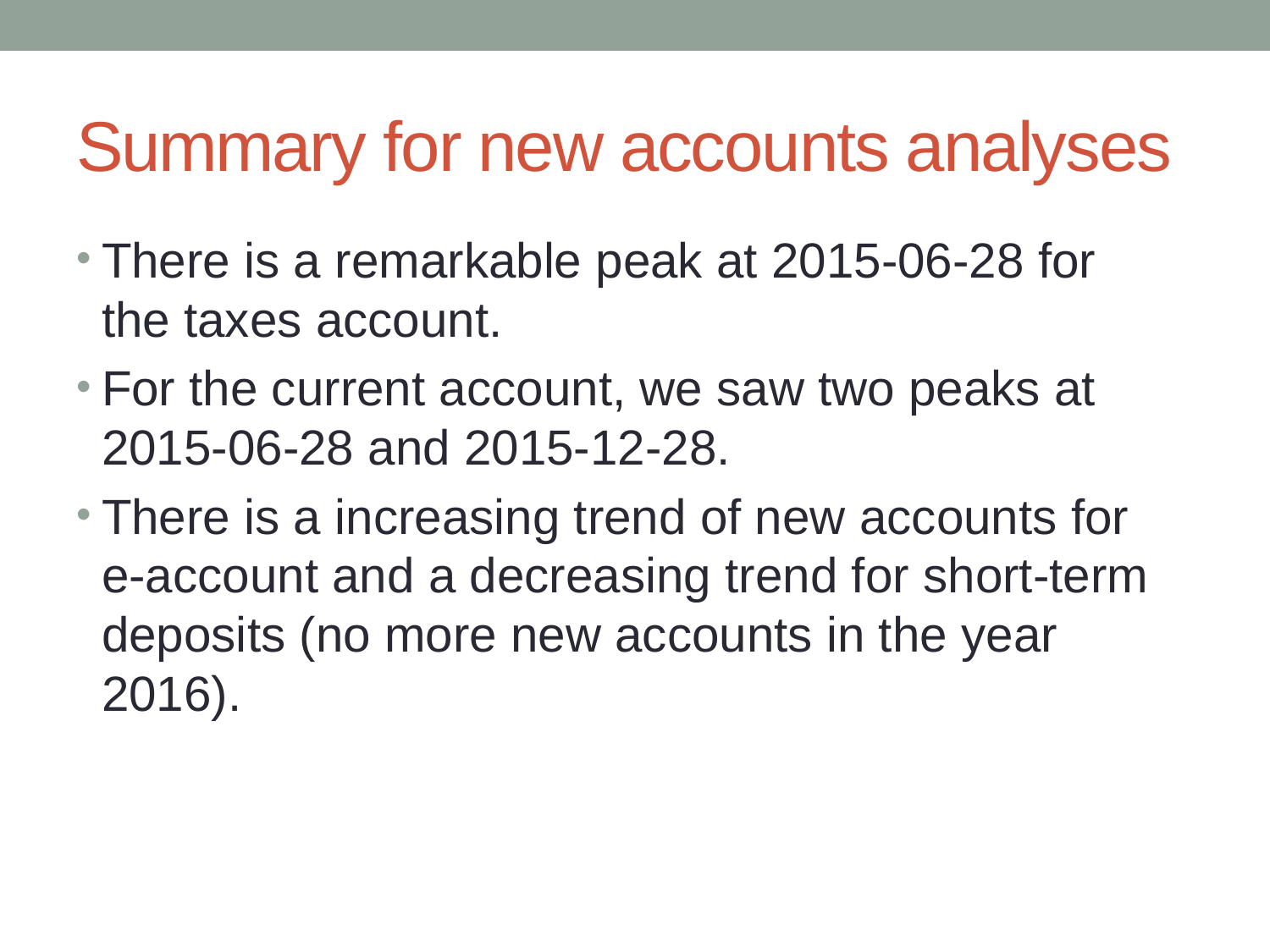

# Summary for new accounts analyses
There is a remarkable peak at 2015-06-28 for the taxes account.
For the current account, we saw two peaks at 2015-06-28 and 2015-12-28.
There is a increasing trend of new accounts for e-account and a decreasing trend for short-term deposits (no more new accounts in the year 2016).